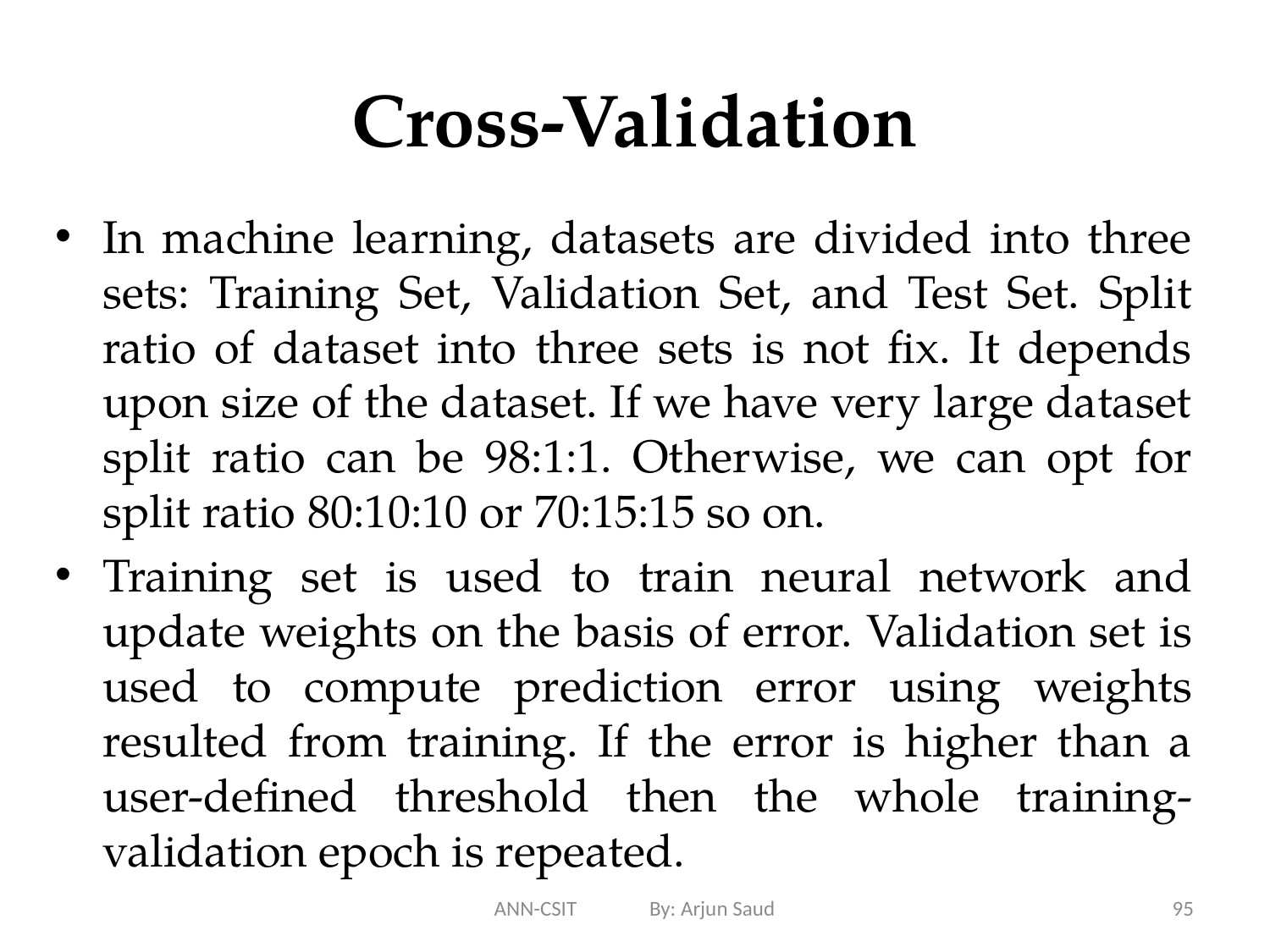

# Cross-Validation
In machine learning, datasets are divided into three sets: Training Set, Validation Set, and Test Set. Split ratio of dataset into three sets is not fix. It depends upon size of the dataset. If we have very large dataset split ratio can be 98:1:1. Otherwise, we can opt for split ratio 80:10:10 or 70:15:15 so on.
Training set is used to train neural network and update weights on the basis of error. Validation set is used to compute prediction error using weights resulted from training. If the error is higher than a user-defined threshold then the whole training-validation epoch is repeated.

ANN-CSIT               By: Arjun Saud
95